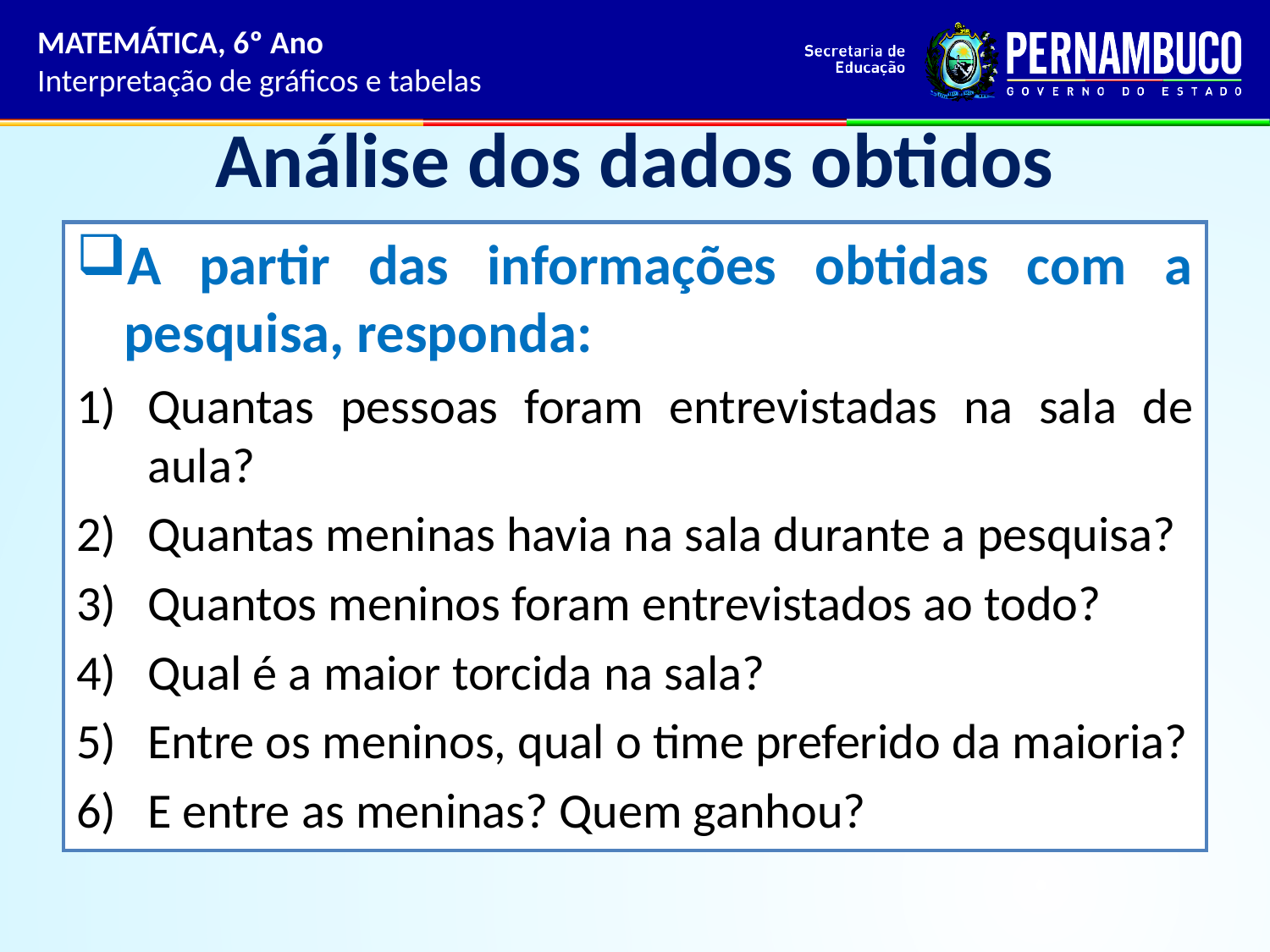

MATEMÁTICA, 6º Ano
Interpretação de gráficos e tabelas
# Análise dos dados obtidos
A partir das informações obtidas com a pesquisa, responda:
Quantas pessoas foram entrevistadas na sala de aula?
Quantas meninas havia na sala durante a pesquisa?
Quantos meninos foram entrevistados ao todo?
Qual é a maior torcida na sala?
Entre os meninos, qual o time preferido da maioria?
E entre as meninas? Quem ganhou?